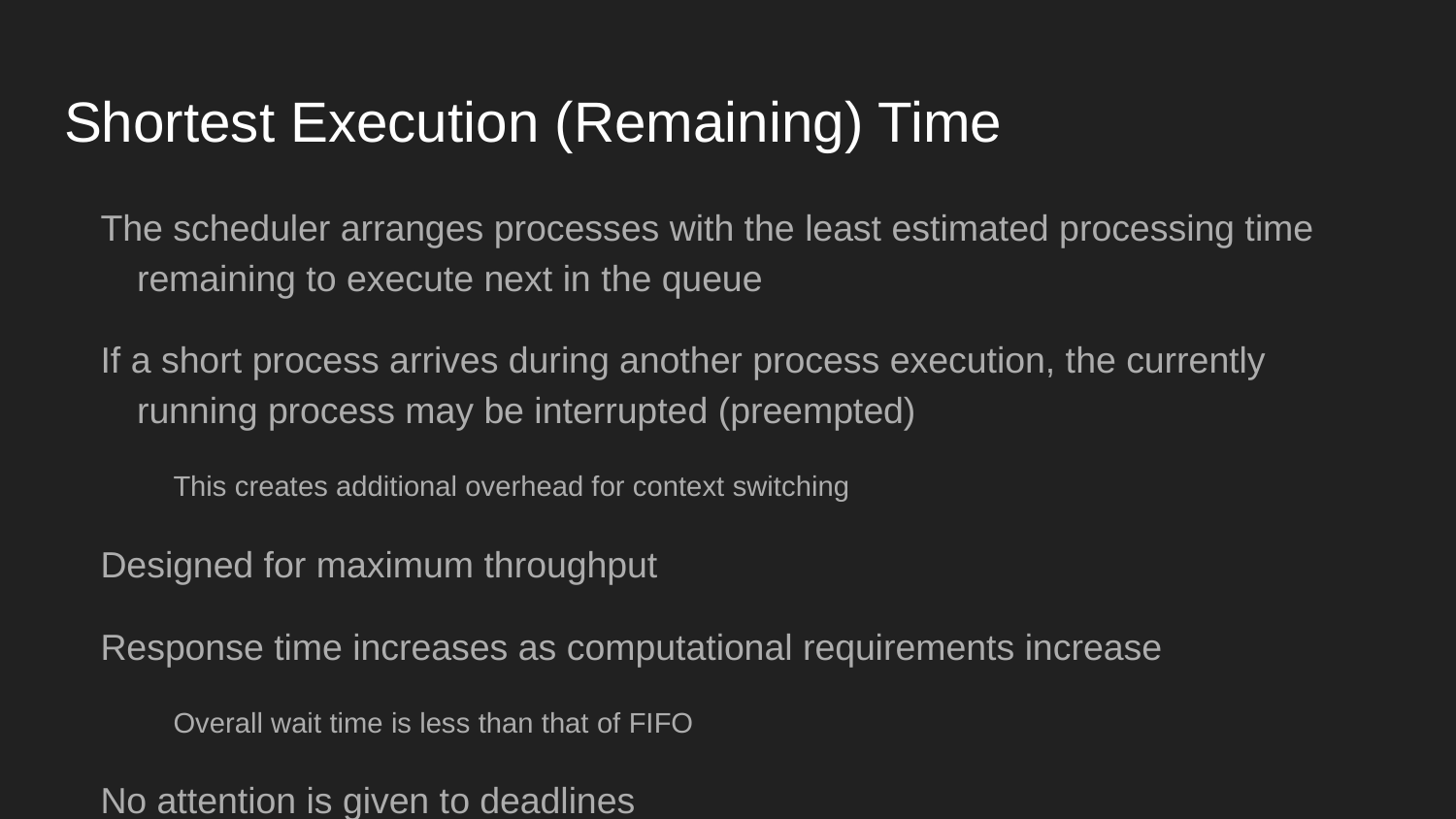

# Shortest Execution (Remaining) Time
The scheduler arranges processes with the least estimated processing time remaining to execute next in the queue
If a short process arrives during another process execution, the currently running process may be interrupted (preempted)
This creates additional overhead for context switching
Designed for maximum throughput
Response time increases as computational requirements increase
Overall wait time is less than that of FIFO
No attention is given to deadlines